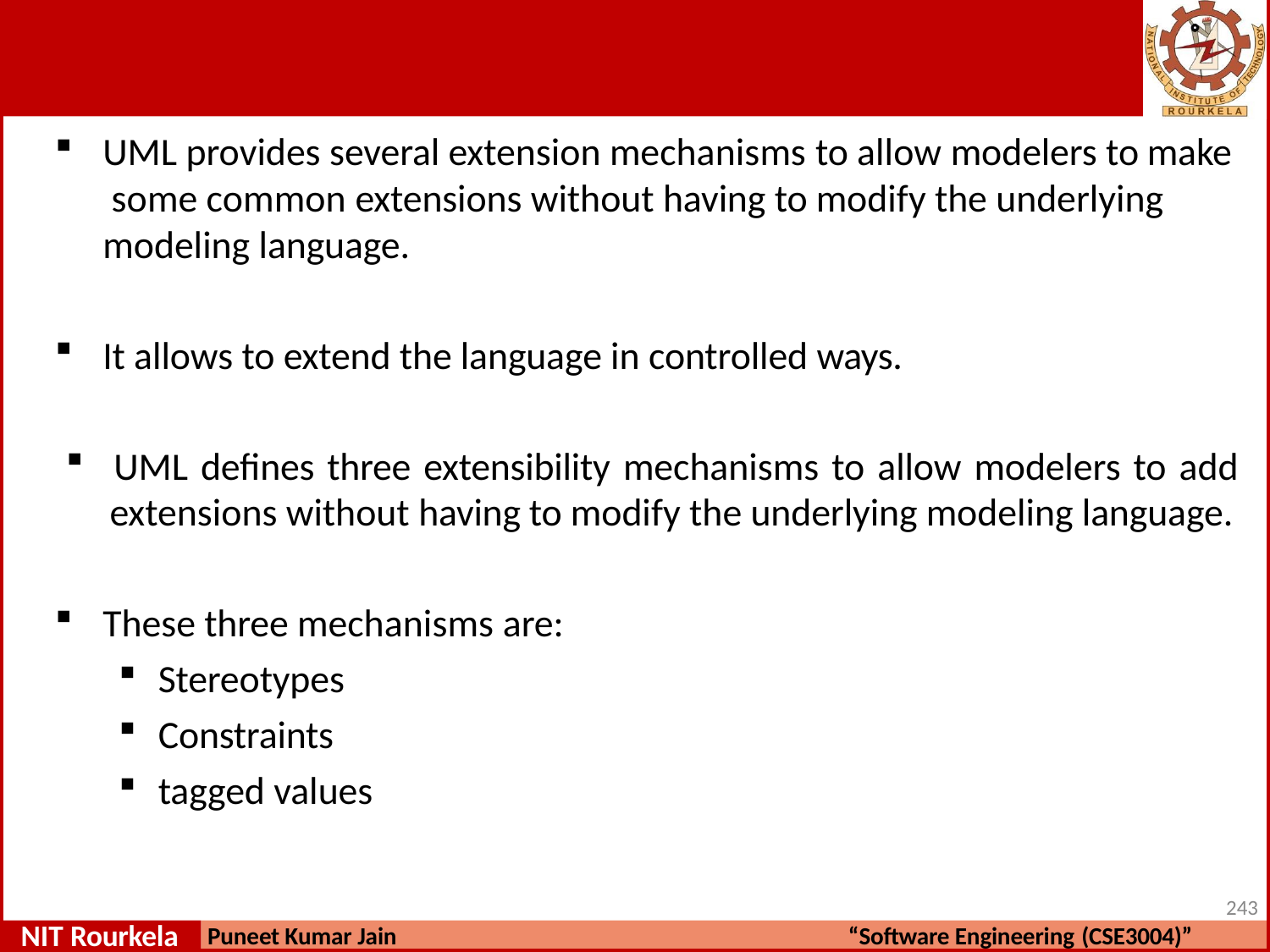

UML provides several extension mechanisms to allow modelers to make  some common extensions without having to modify the underlying  modeling language.

It allows to extend the language in controlled ways.

UML defines three extensibility mechanisms to allow modelers to add
extensions without having to modify the underlying modeling language.

These three mechanisms are:
Stereotypes
Constraints
tagged values
243
NIT Rourkela
Puneet Kumar Jain
“Software Engineering (CSE3004)”